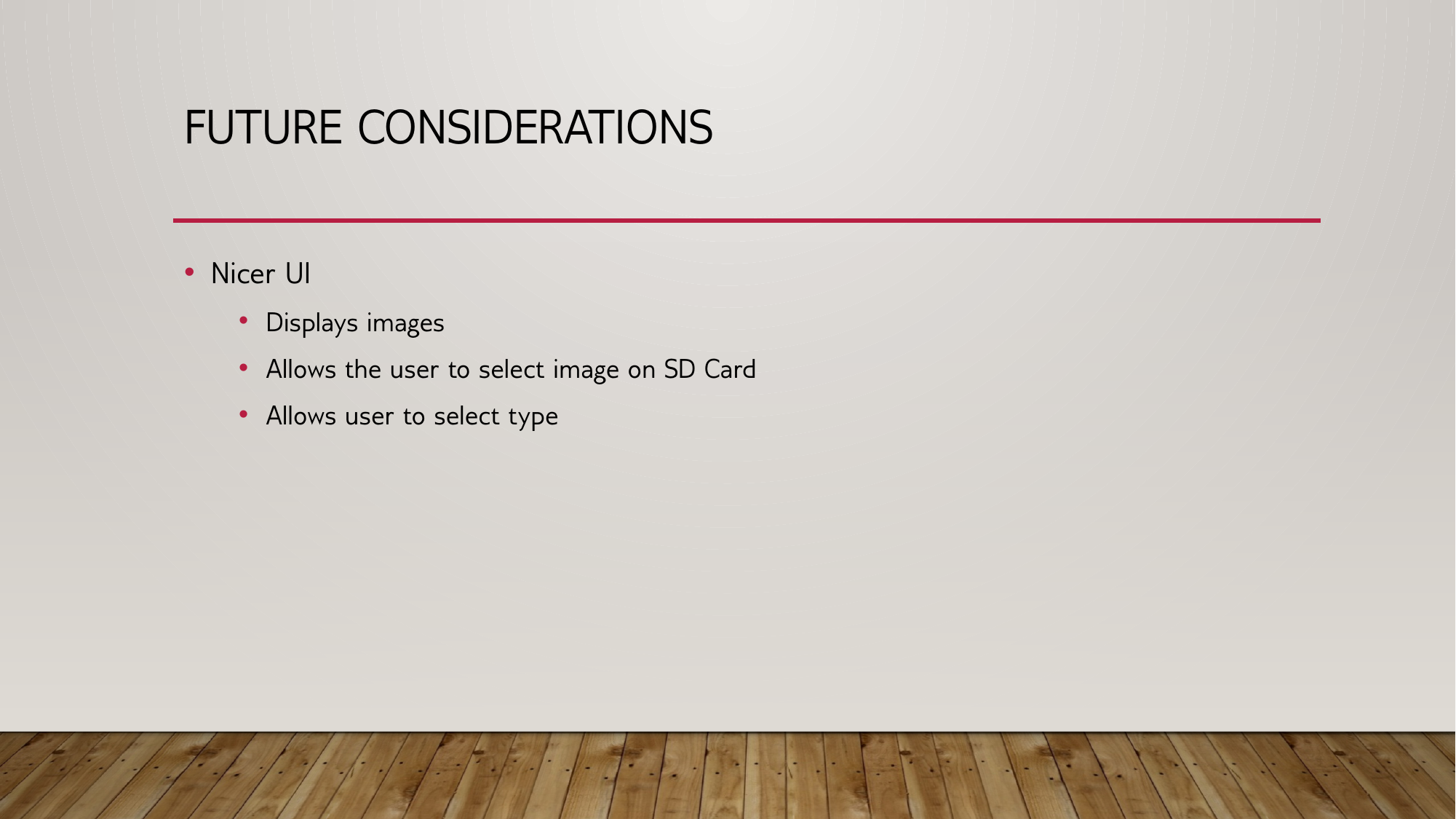

# Future Considerations
Nicer UI
Displays images
Allows the user to select image on SD Card
Allows user to select type